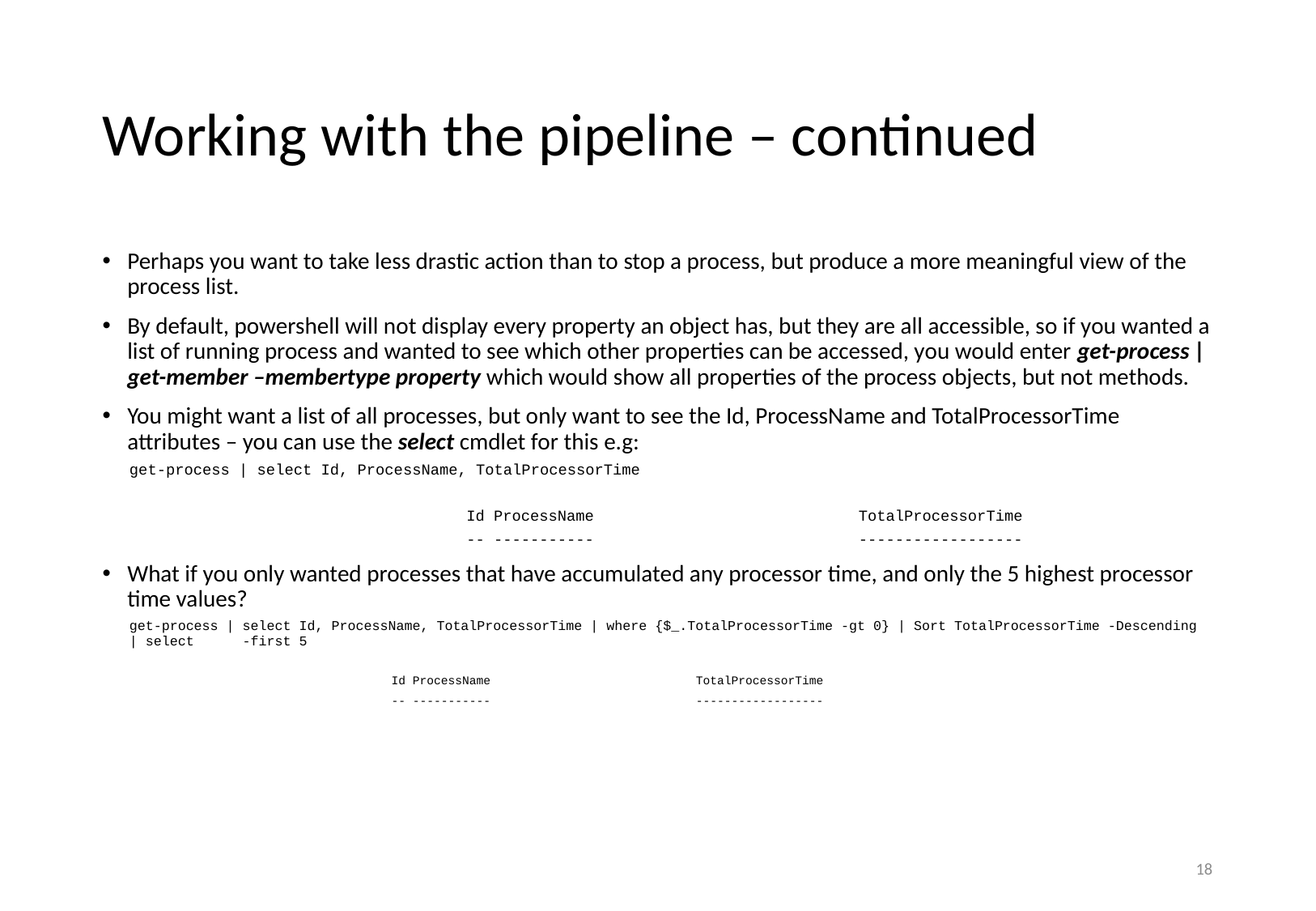

# Working with the pipeline – continued
Perhaps you want to take less drastic action than to stop a process, but produce a more meaningful view of the process list.
By default, powershell will not display every property an object has, but they are all accessible, so if you wanted a list of running process and wanted to see which other properties can be accessed, you would enter get-process | get-member –membertype property which would show all properties of the process objects, but not methods.
You might want a list of all processes, but only want to see the Id, ProcessName and TotalProcessorTime attributes – you can use the select cmdlet for this e.g:
get-process | select Id, ProcessName, TotalProcessorTime

                                     Id ProcessName                             TotalProcessorTime
                                     -- -----------                             ------------------
What if you only wanted processes that have accumulated any processor time, and only the 5 highest processor time values?
get-process | select Id, ProcessName, TotalProcessorTime | where {$_.TotalProcessorTime -gt 0} | Sort TotalProcessorTime -Descending | select      -first 5

                                     Id ProcessName                             TotalProcessorTime
                                     -- -----------                             ------------------

18